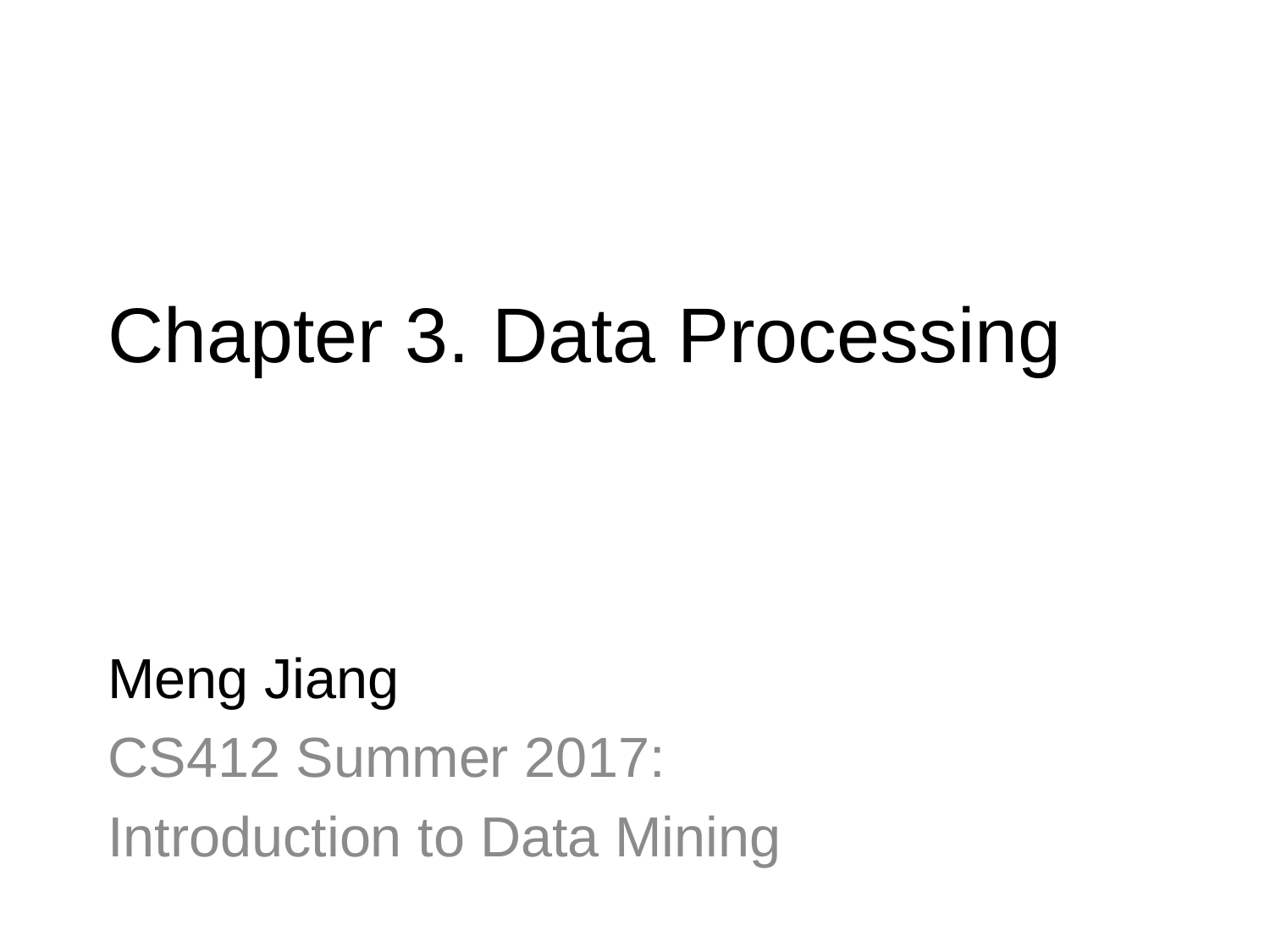

# Chapter 3. Data Processing
Meng Jiang
CS412 Summer 2017:
Introduction to Data Mining